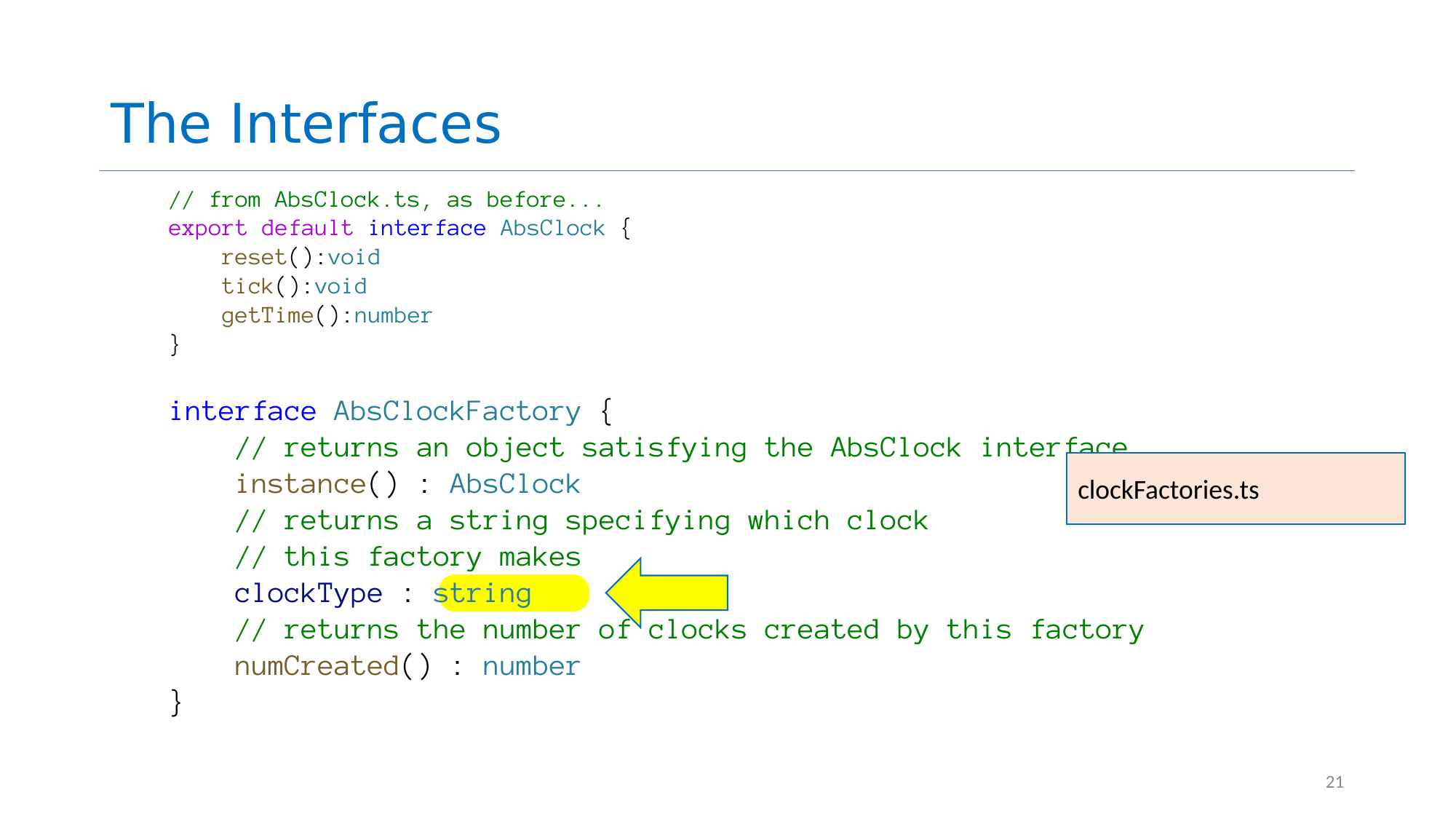

# The Interfaces
// from AbsClock.ts, as before...
export default interface AbsClock {
    reset():void
    tick():void
    getTime():number
}

interface AbsClockFactory {
    // returns an object satisfying the AbsClock interface
    instance() : AbsClock
    // returns a string specifying which clock
    // this factory makes
    clockType : string
    // returns the number of clocks created by this factory
    numCreated() : number
}

clockFactories.ts

21